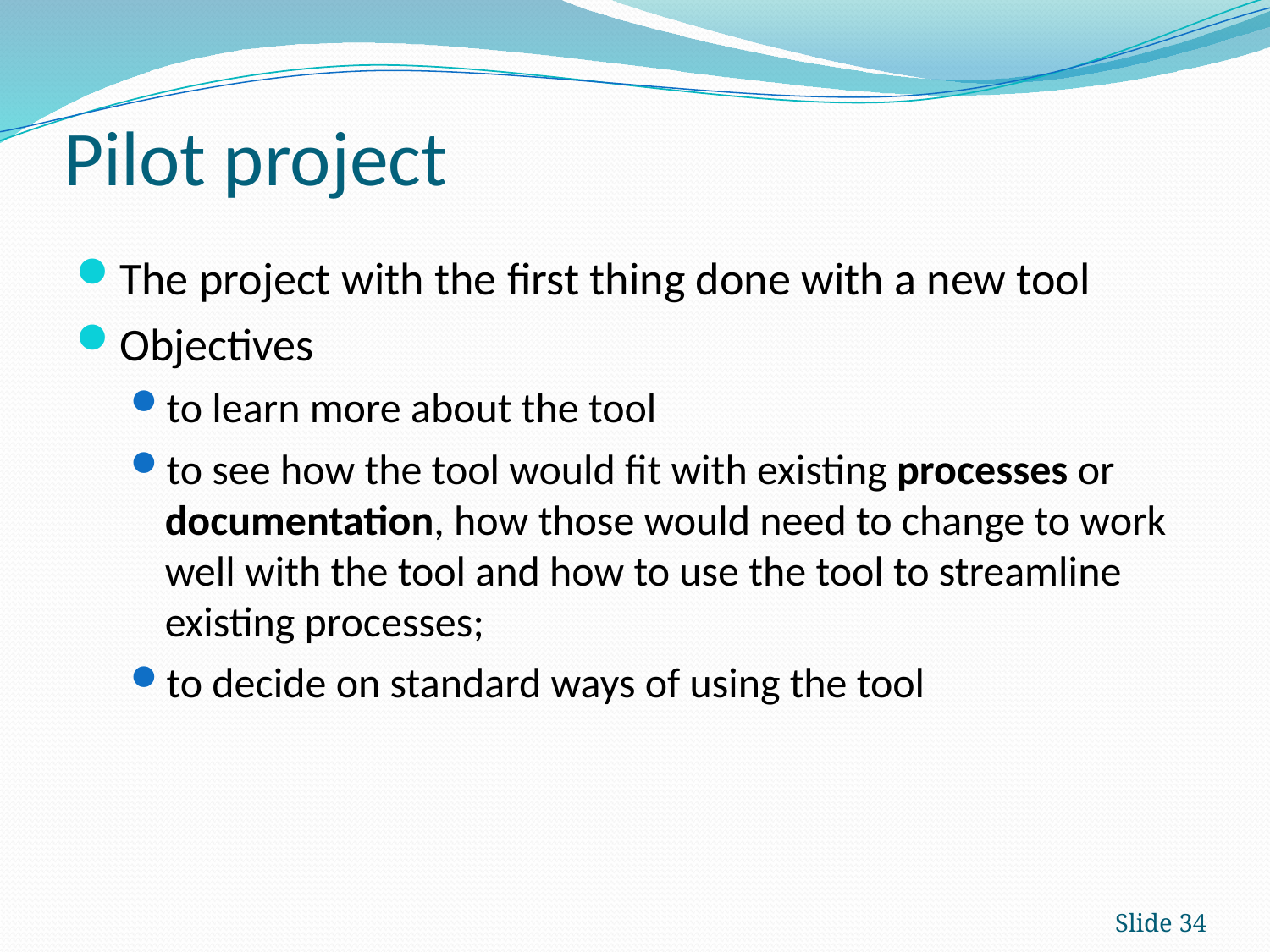

# Pilot project
The project with the first thing done with a new tool
Objectives
to learn more about the tool
to see how the tool would fit with existing processes or documentation, how those would need to change to work well with the tool and how to use the tool to streamline existing processes;
to decide on standard ways of using the tool
Slide 34